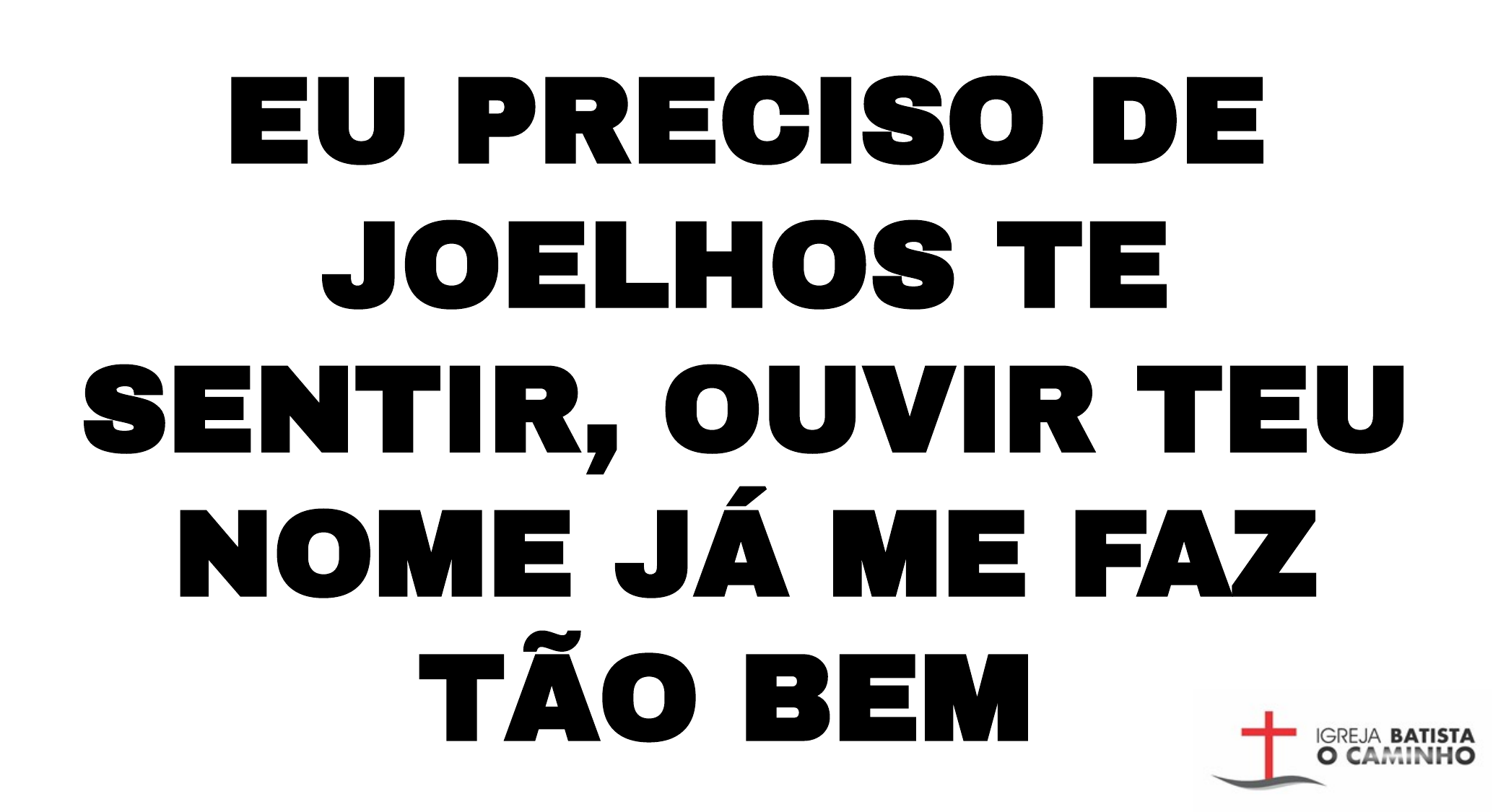

EU PRECISO DE JOELHOS TE SENTIR, OUVIR TEU NOME JÁ ME FAZ TÃO BEM